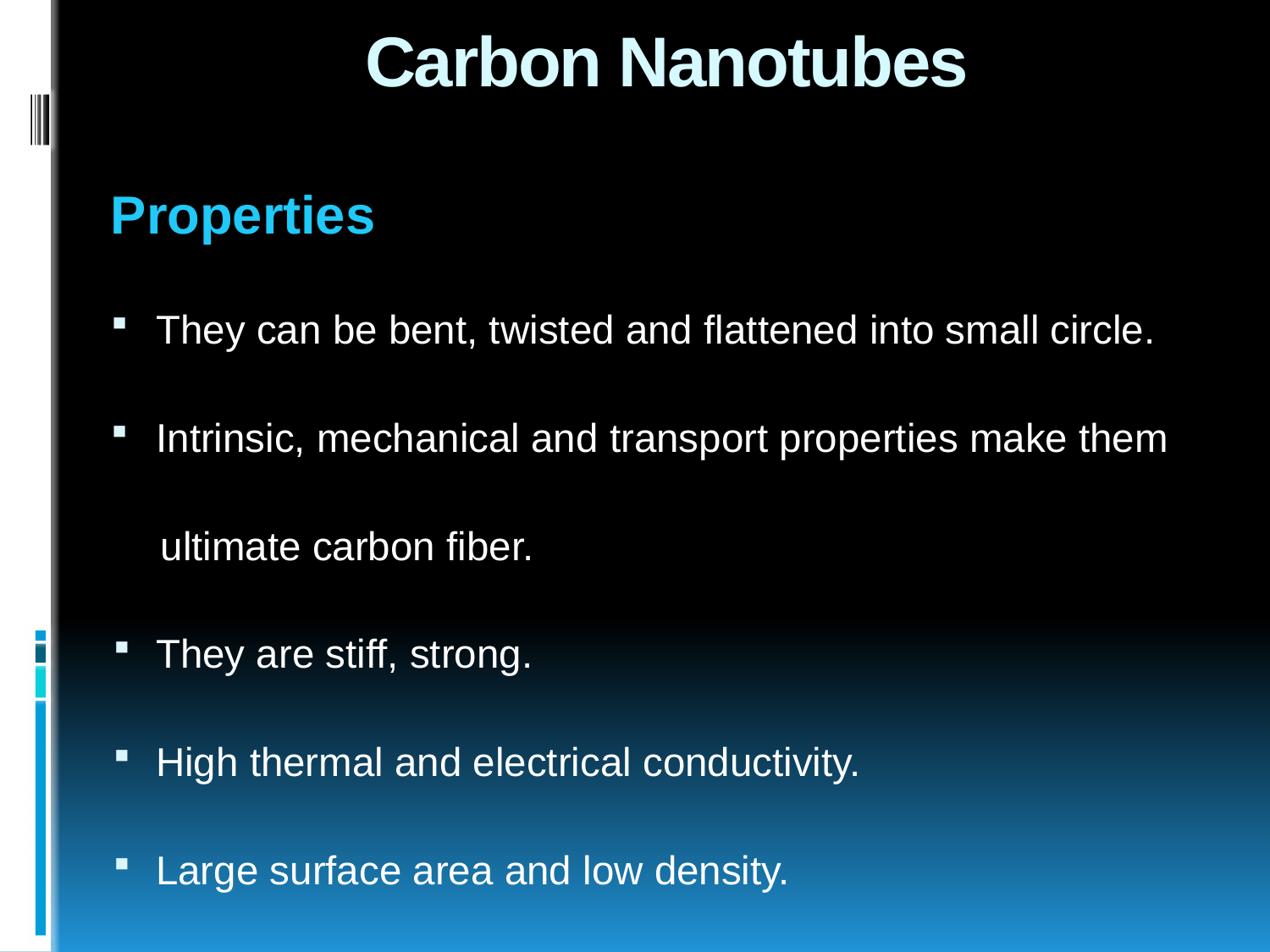

# Carbon Nanotubes
Properties
They can be bent, twisted and flattened into small circle.
Intrinsic, mechanical and transport properties make them
ultimate carbon fiber.
They are stiff, strong.
High thermal and electrical conductivity.
Large surface area and low density.